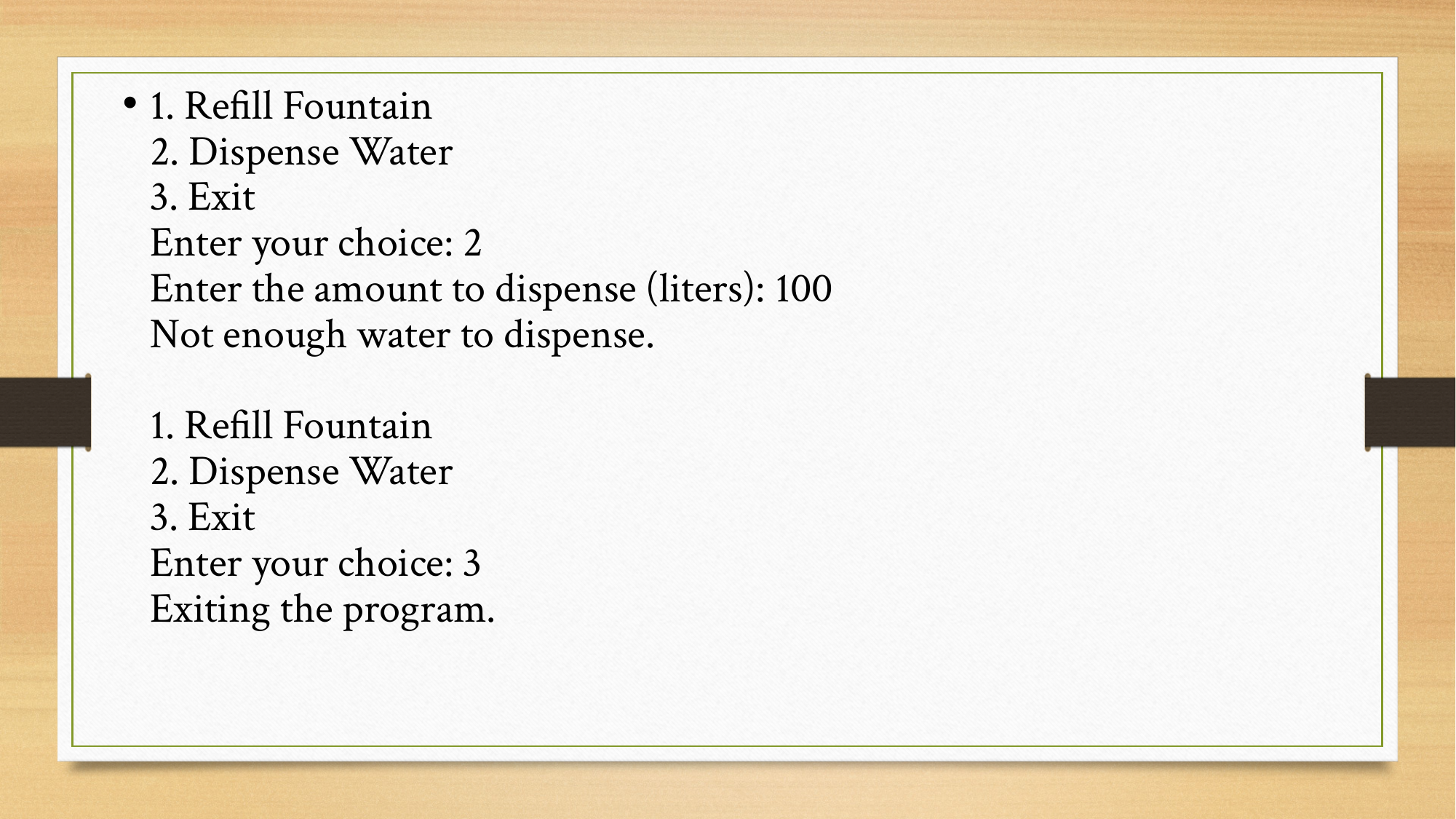

1. Refill Fountain
2. Dispense Water
3. Exit
Enter your choice: 2
Enter the amount to dispense (liters): 100
Not enough water to dispense.
1. Refill Fountain
2. Dispense Water
3. Exit
Enter your choice: 3
Exiting the program.